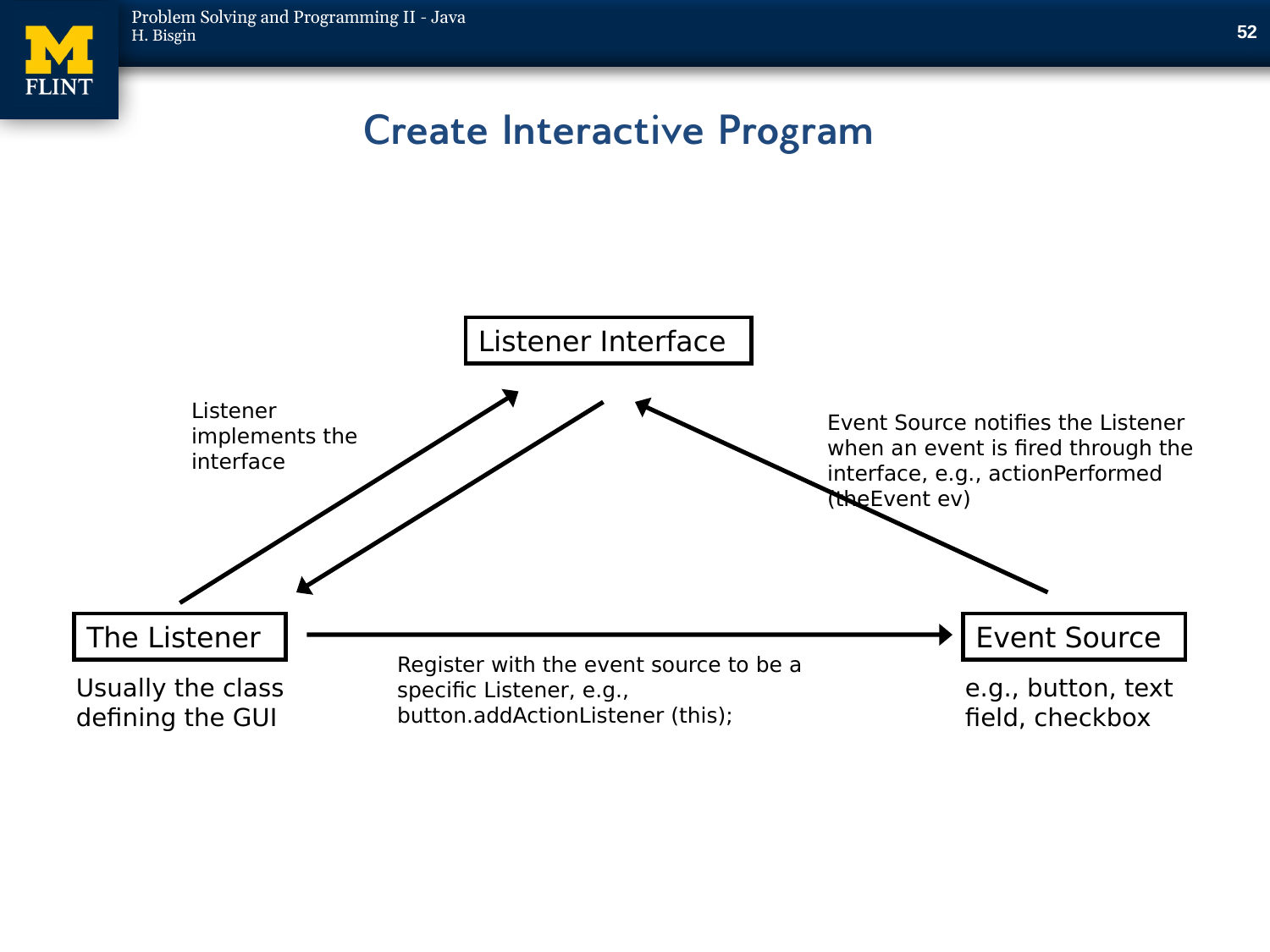

52
# Create Interactive Program
Listener Interface
Listener implements the interface

Event Source notifies the Listener when an event is fired through the interface, e.g., actionPerformed (theEvent ev)
The Listener
Event Source

Register with the event source to be a specific Listener, e.g., button.addActionListener (this);
e.g., button, text field, checkbox
Usually the class defining the GUI